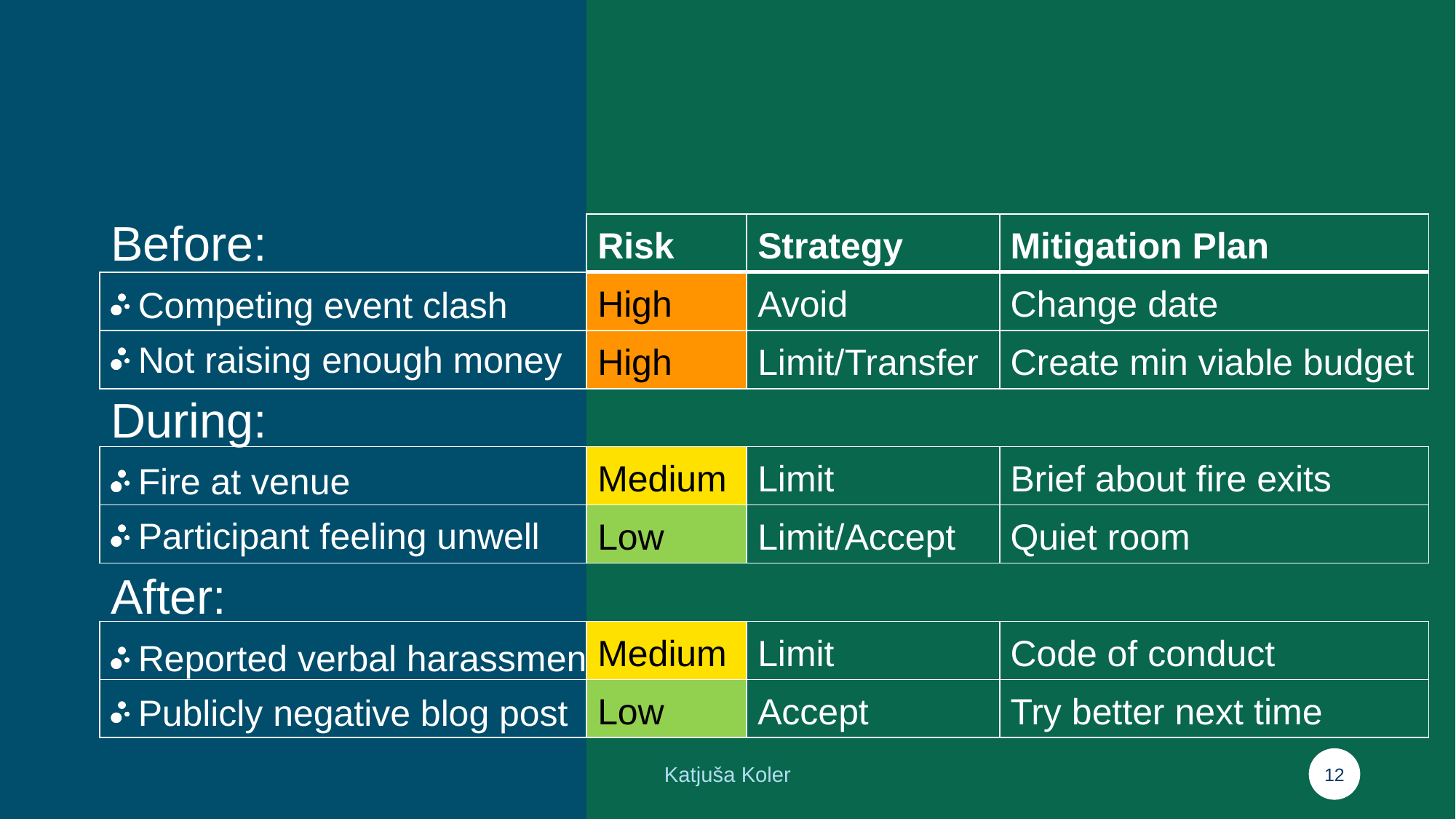

Before:
Competing event clash
Not raising enough money
During:
Fire at venue
Participant feeling unwell
After:
Reported verbal harassment
Publicly negative blog post

|  | Risk | Strategy | Mitigation Plan |
| --- | --- | --- | --- |
|  | High | Avoid | Change date |
|  | High | Limit/Transfer | Create min viable budget |
|  |  |  |  |
|  | Medium | Limit | Brief about fire exits |
|  | Low | Limit/Accept | Quiet room |
|  |  |  |  |
|  | Medium | Limit | Code of conduct |
|  | Low | Accept | Try better next time |

Katjuša Koler
12